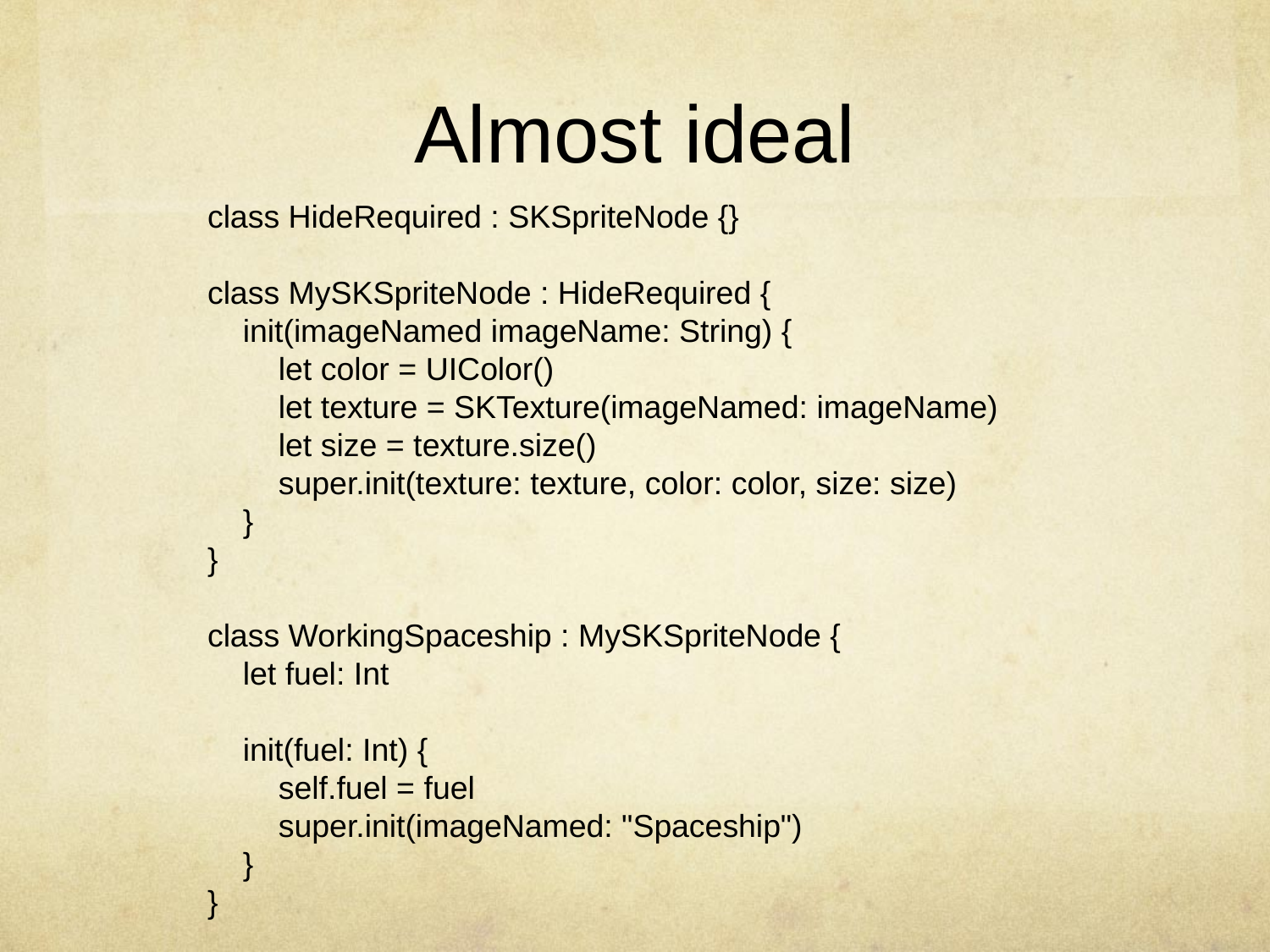

# Almost ideal
class HideRequired : SKSpriteNode {}

class MySKSpriteNode : HideRequired {
    init(imageNamed imageName: String) {
        let color = UIColor()
        let texture = SKTexture(imageNamed: imageName)
        let size = texture.size()
        super.init(texture: texture, color: color, size: size)
    }
}

class WorkingSpaceship : MySKSpriteNode {
    let fuel: Int

    init(fuel: Int) {
        self.fuel = fuel
        super.init(imageNamed: "Spaceship")
    }
}